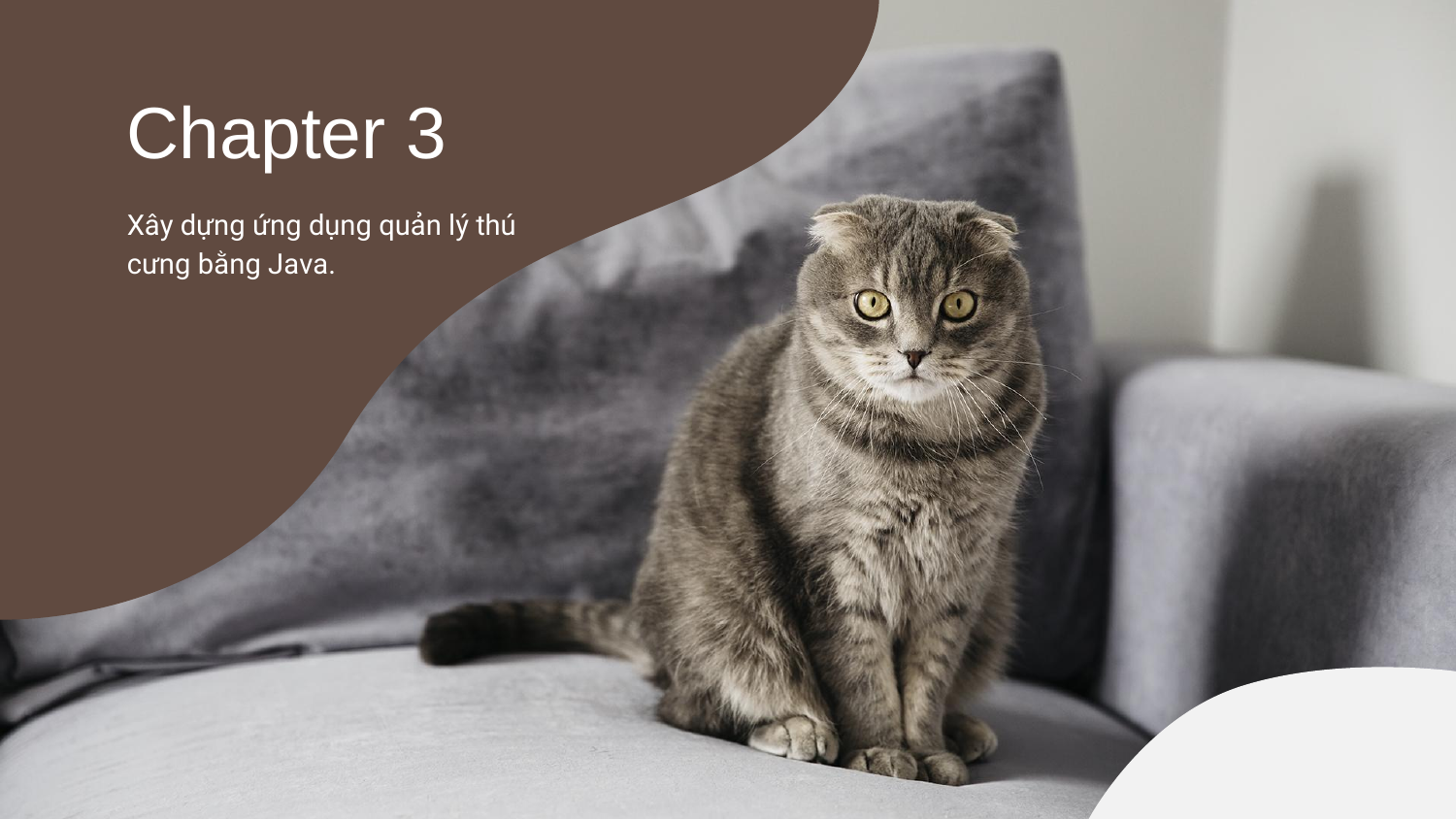

# Chapter 3
Xây dựng ứng dụng quản lý thú cưng bằng Java.